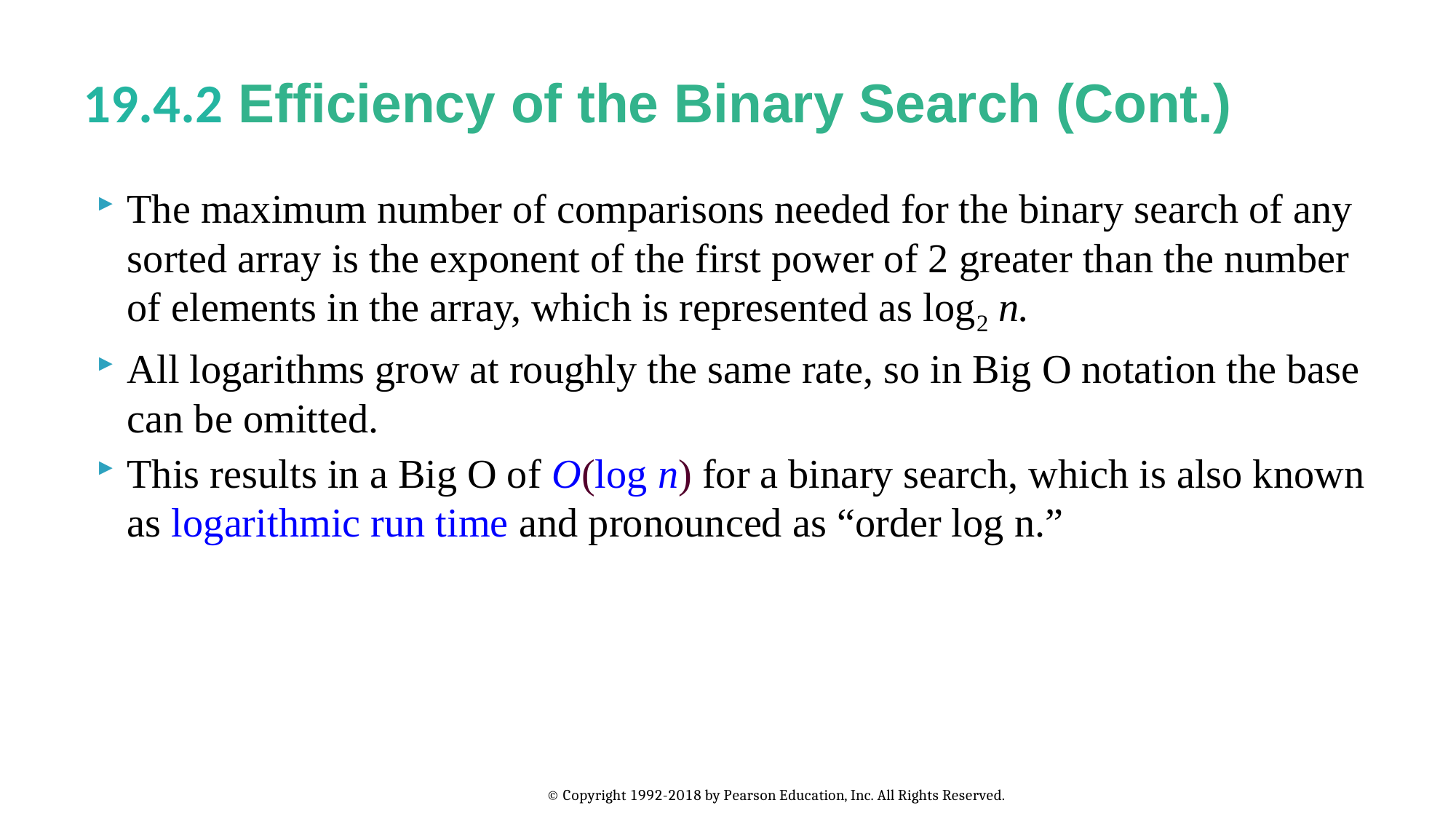

# 19.4.2 Efficiency of the Binary Search (Cont.)
The maximum number of comparisons needed for the binary search of any sorted array is the exponent of the first power of 2 greater than the number of elements in the array, which is represented as log2 n.
All logarithms grow at roughly the same rate, so in Big O notation the base can be omitted.
This results in a Big O of O(log n) for a binary search, which is also known as logarithmic run time and pronounced as “order log n.”
© Copyright 1992-2018 by Pearson Education, Inc. All Rights Reserved.